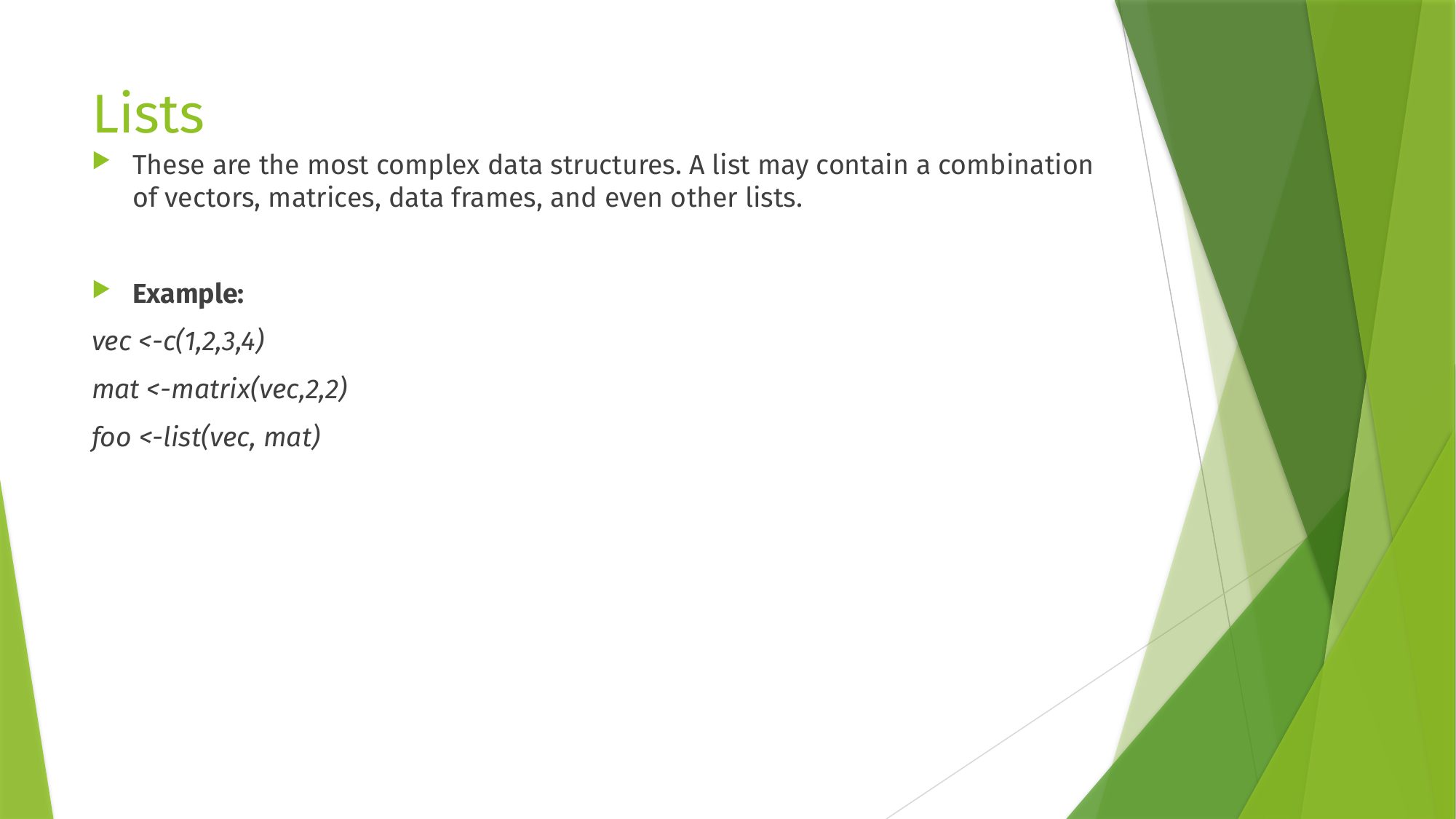

# Lists
These are the most complex data structures. A list may contain a combination of vectors, matrices, data frames, and even other lists.

Example:
vec <-c(1,2,3,4)
mat <-matrix(vec,2,2)
foo <-list(vec, mat)